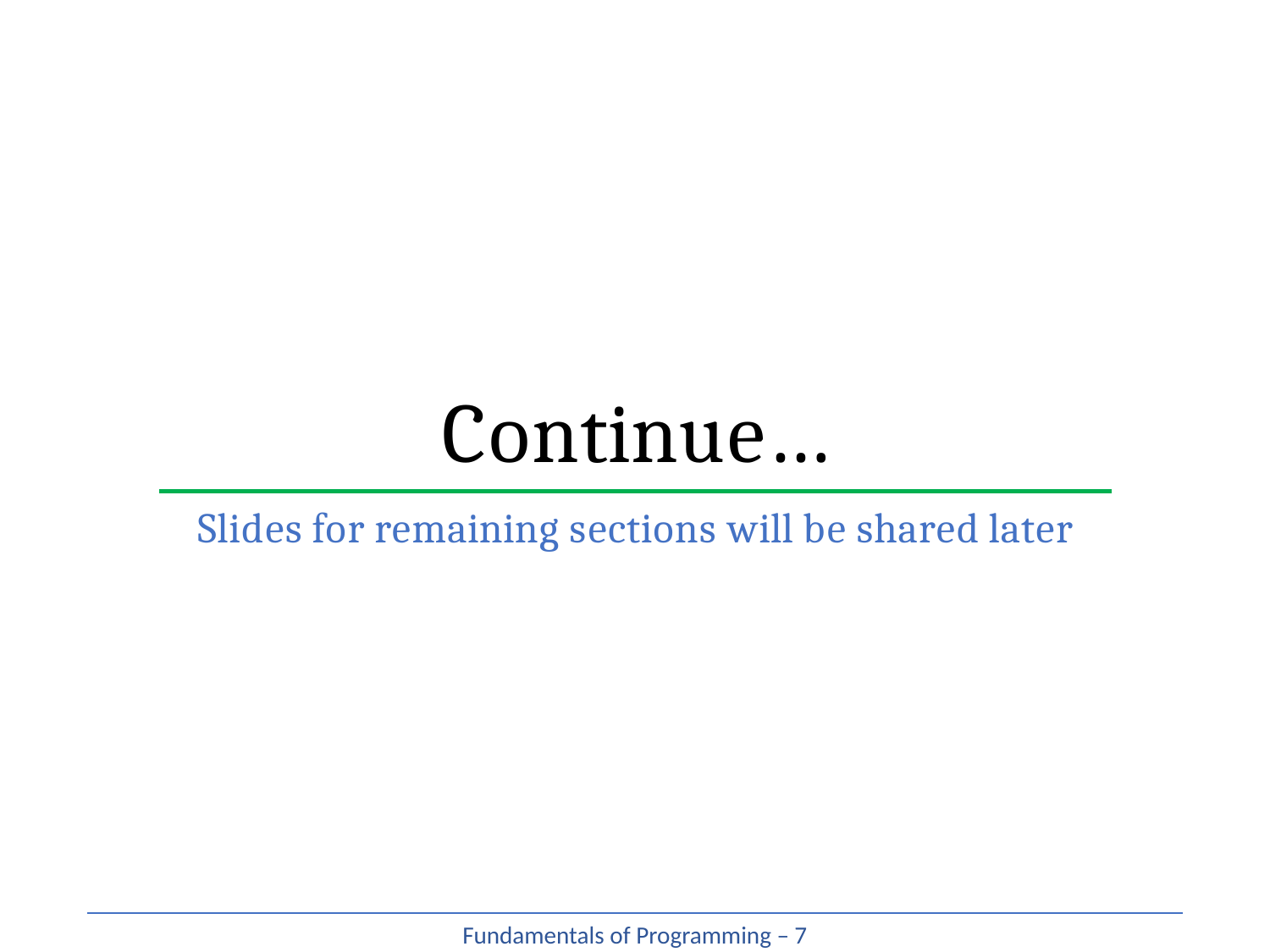

# Continue…
Slides for remaining sections will be shared later